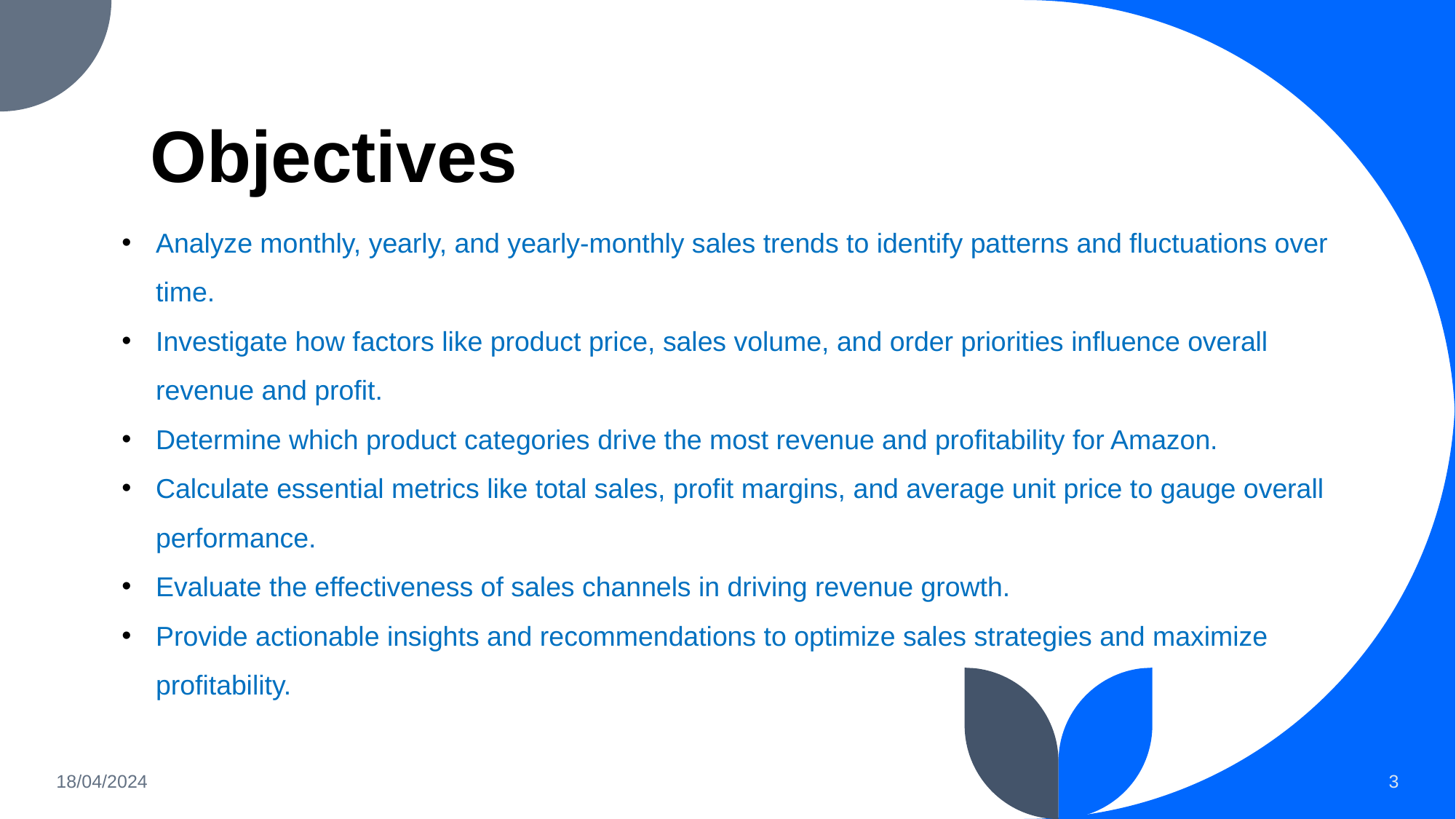

# Objectives
Analyze monthly, yearly, and yearly-monthly sales trends to identify patterns and fluctuations over time.
Investigate how factors like product price, sales volume, and order priorities influence overall revenue and profit.
Determine which product categories drive the most revenue and profitability for Amazon.
Calculate essential metrics like total sales, profit margins, and average unit price to gauge overall performance.
Evaluate the effectiveness of sales channels in driving revenue growth.
Provide actionable insights and recommendations to optimize sales strategies and maximize profitability.

18/04/2024
3